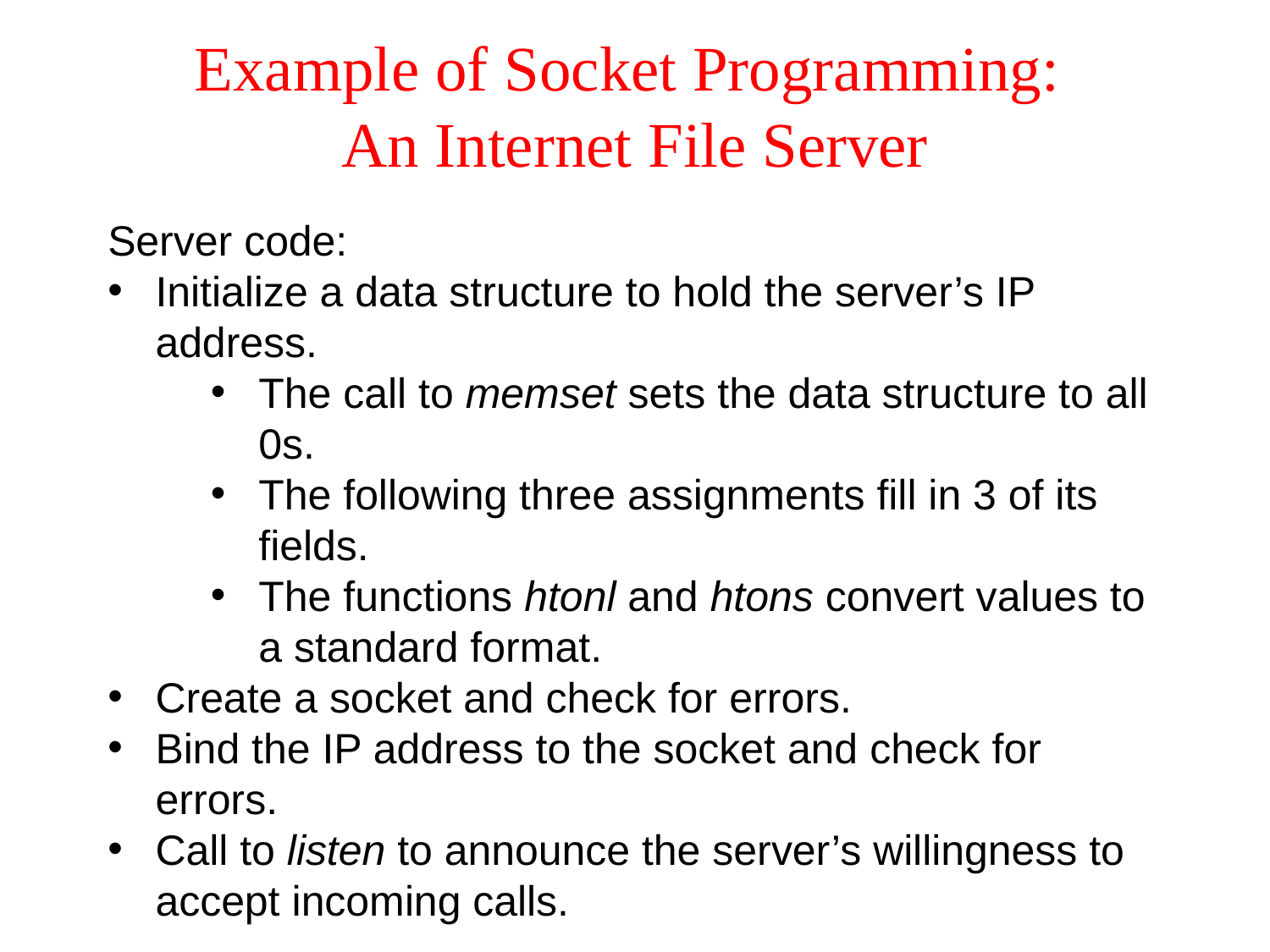

# Example of Socket Programming: An Internet File Server
Server code:
Initialize a data structure to hold the server’s IP address.
The call to memset sets the data structure to all 0s.
The following three assignments fill in 3 of its fields.
The functions htonl and htons convert values to a standard format.
Create a socket and check for errors.
Bind the IP address to the socket and check for errors.
Call to listen to announce the server’s willingness to accept incoming calls.